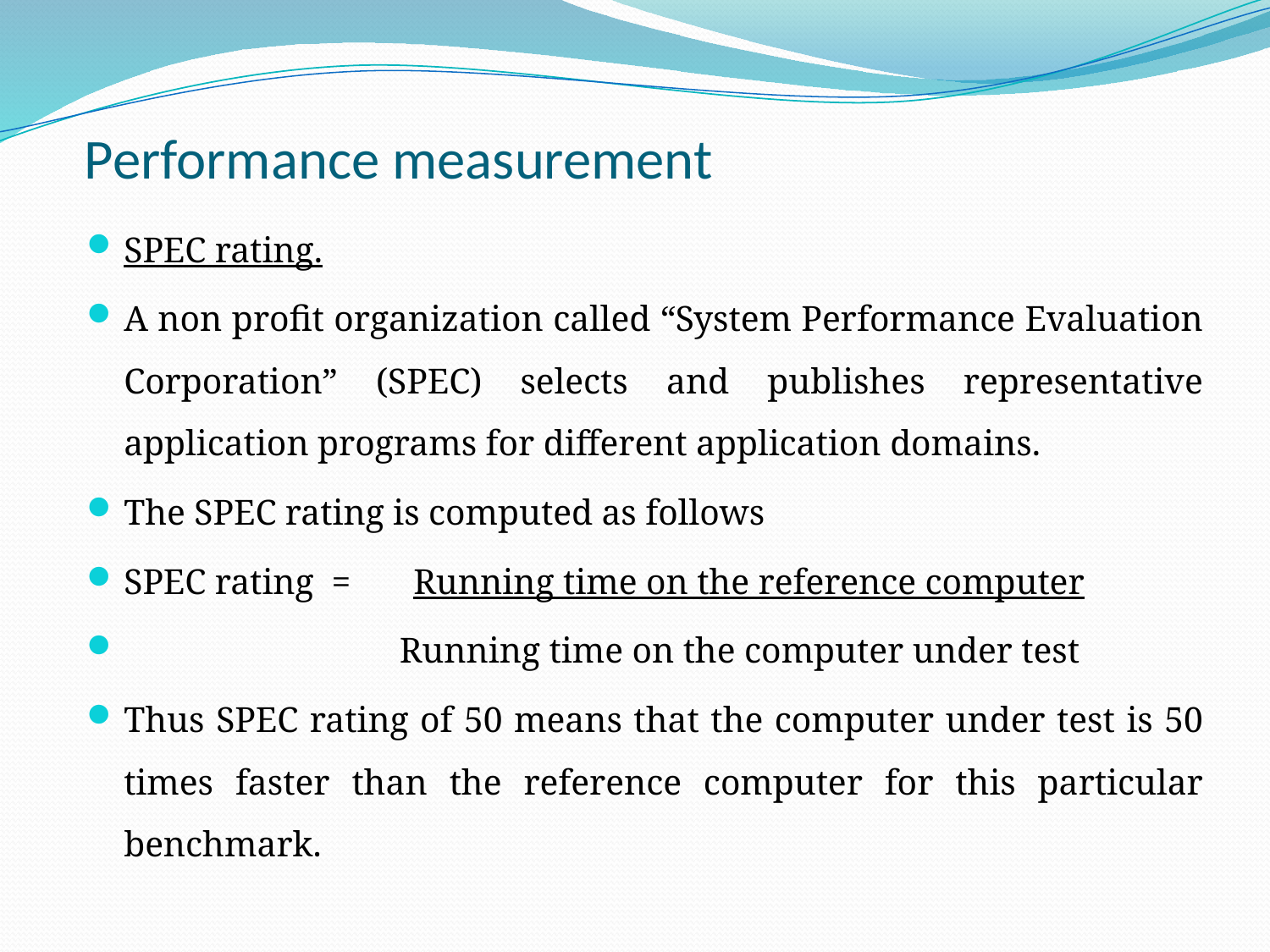

# Performance measurement
SPEC rating.
A non profit organization called “System Performance Evaluation Corporation” (SPEC) selects and publishes representative application programs for different application domains.
The SPEC rating is computed as follows
SPEC rating  =       Running time on the reference computer
                               Running time on the computer under test
Thus SPEC rating of 50 means that the computer under test is 50 times faster than the reference computer for this particular benchmark.